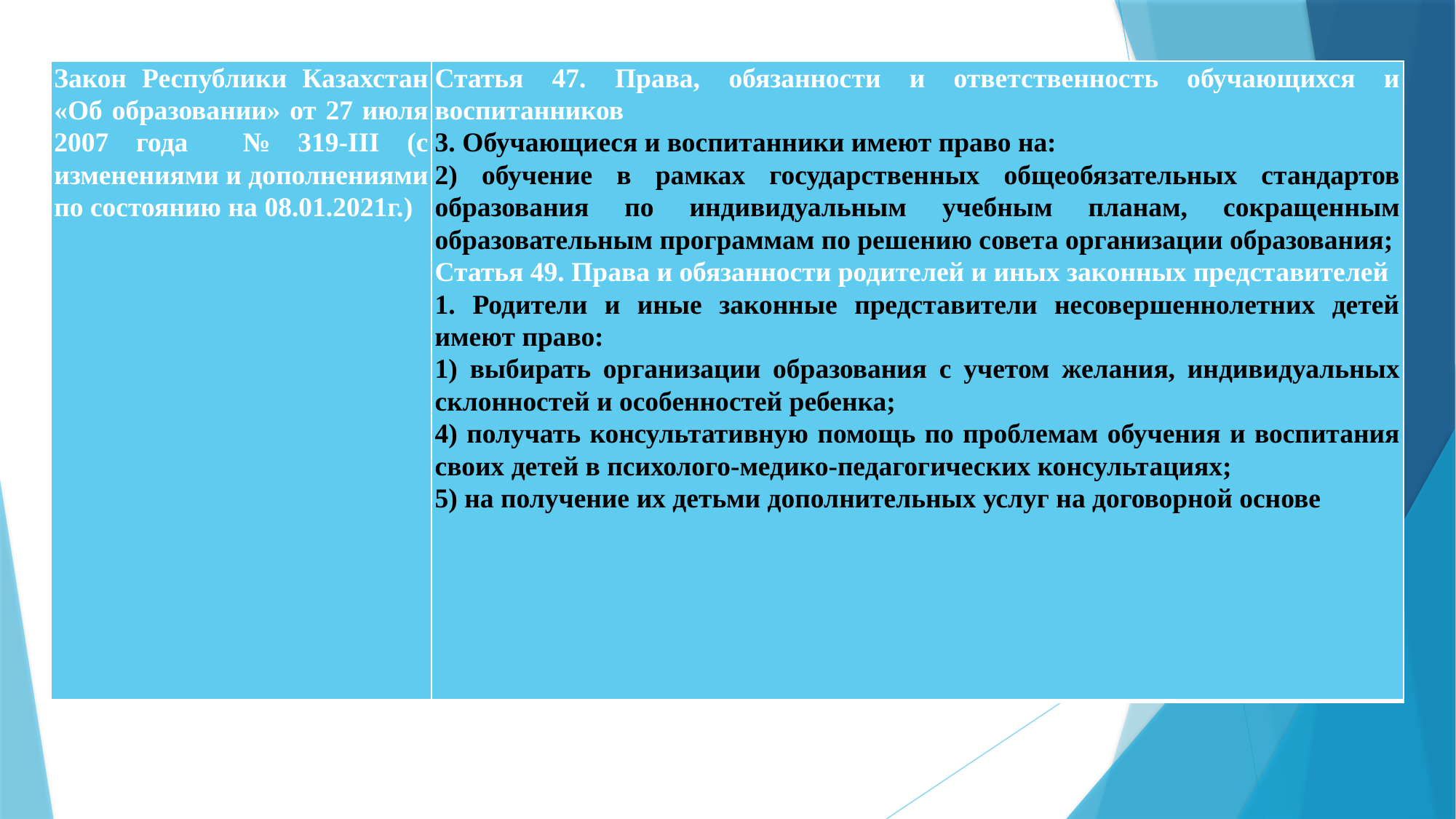

| Закон Республики Казахстан «Об образовании» от 27 июля 2007 года № 319-III (с изменениями и дополнениями по состоянию на 08.01.2021г.) | Статья 47. Права, обязанности и ответственность обучающихся и воспитанников 3. Обучающиеся и воспитанники имеют право на: 2) обучение в рамках государственных общеобязательных стандартов образования по индивидуальным учебным планам, сокращенным образовательным программам по решению совета организации образования; Статья 49. Права и обязанности родителей и иных законных представителей 1. Родители и иные законные представители несовершеннолетних детей имеют право: 1) выбирать организации образования с учетом желания, индивидуальных склонностей и особенностей ребенка; 4) получать консультативную помощь по проблемам обучения и воспитания своих детей в психолого-медико-педагогических консультациях; 5) на получение их детьми дополнительных услуг на договорной основе |
| --- | --- |